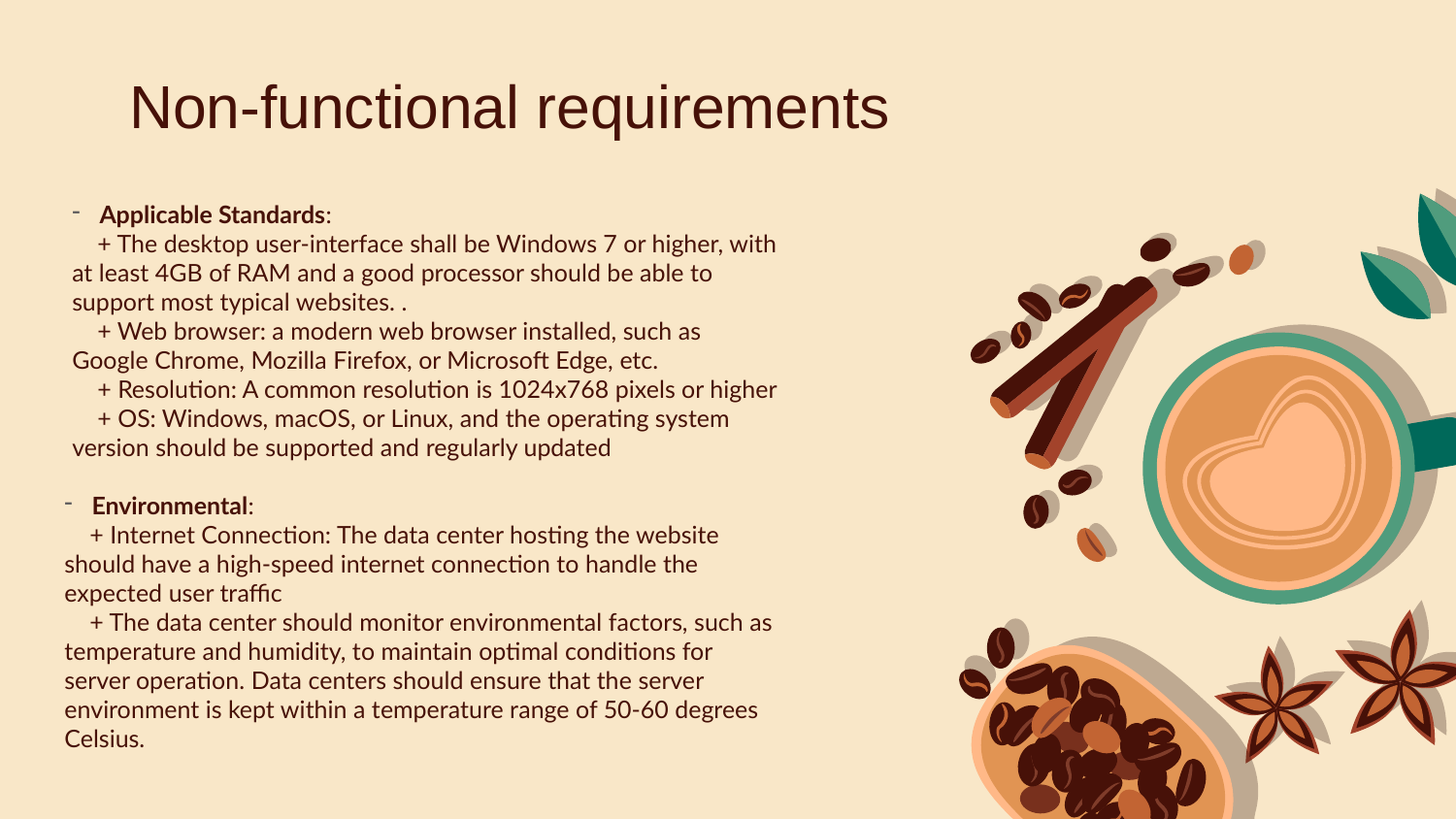

# Non-functional requirements
Applicable Standards:
    + The desktop user-interface shall be Windows 7 or higher, with at least 4GB of RAM and a good processor should be able to support most typical websites. .
    + Web browser: a modern web browser installed, such as Google Chrome, Mozilla Firefox, or Microsoft Edge, etc.
    + Resolution: A common resolution is 1024x768 pixels or higher
    + OS: Windows, macOS, or Linux, and the operating system version should be supported and regularly updated

Environmental:
    + Internet Connection: The data center hosting the website should have a high-speed internet connection to handle the expected user traffic
    + The data center should monitor environmental factors, such as temperature and humidity, to maintain optimal conditions for server operation. Data centers should ensure that the server environment is kept within a temperature range of 50-60 degrees Celsius.